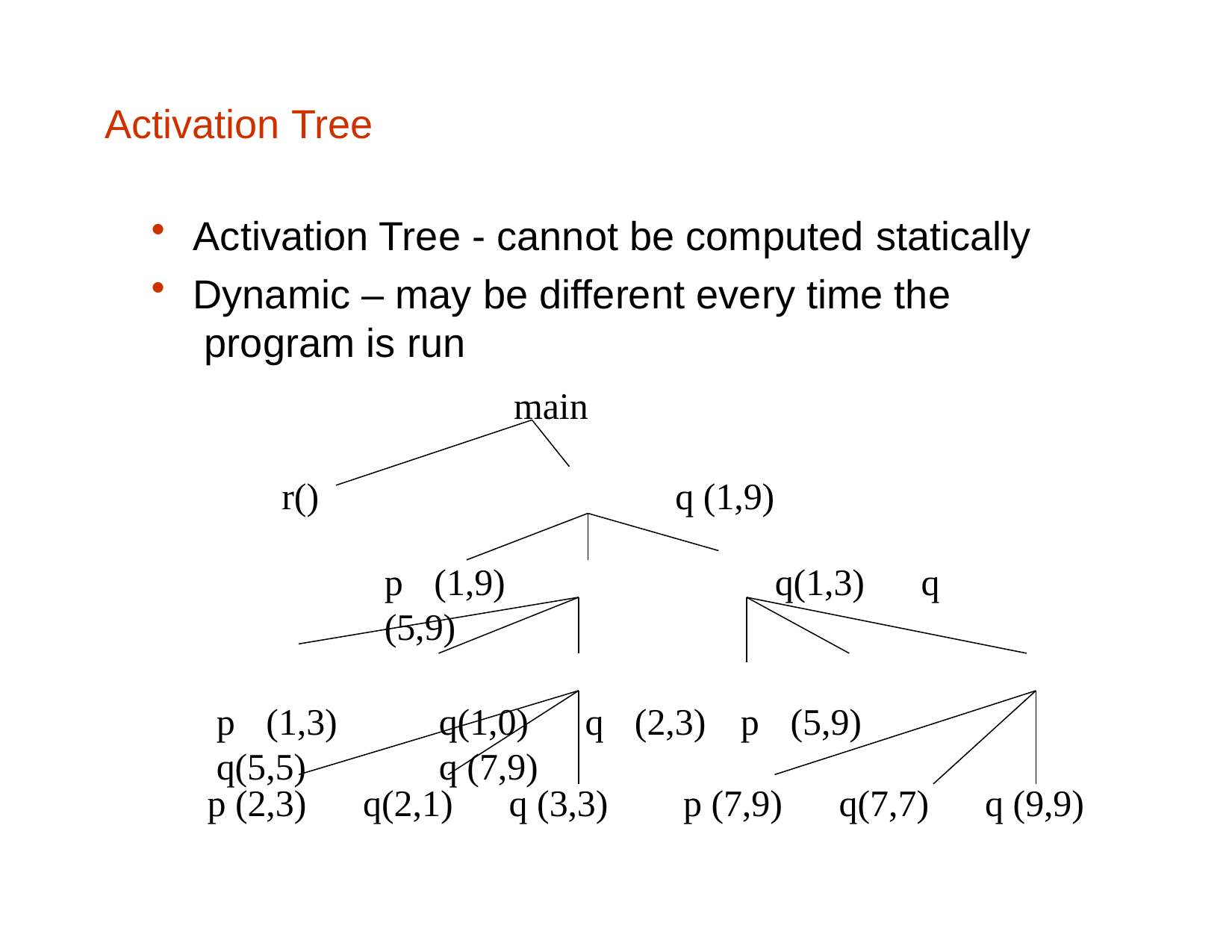

# Activation Tree
Activation Tree - cannot be computed statically
Dynamic – may be different every time the  program is run
main

r()	q (1,9)

p   (1,9)	q(1,3)	q (5,9)

p   (1,3)	q(1,0)	q   (2,3)	p   (5,9)	q(5,5)	q (7,9)

p (2,3)
q(2,1)
q (3,3)
p (7,9)
q(7,7)
q (9,9)